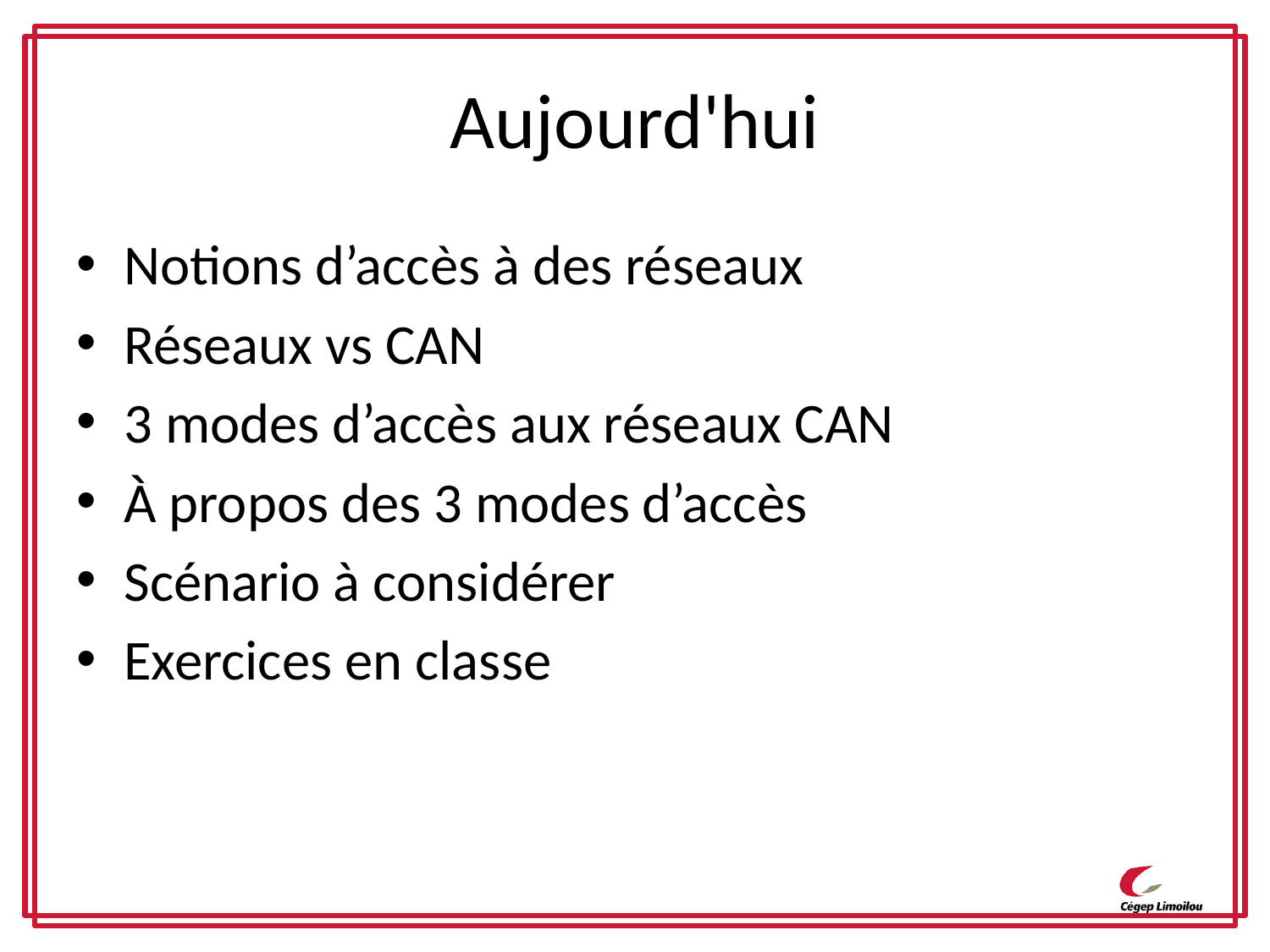

# Aujourd'hui
Notions d’accès à des réseaux
Réseaux vs CAN
3 modes d’accès aux réseaux CAN
À propos des 3 modes d’accès
Scénario à considérer
Exercices en classe